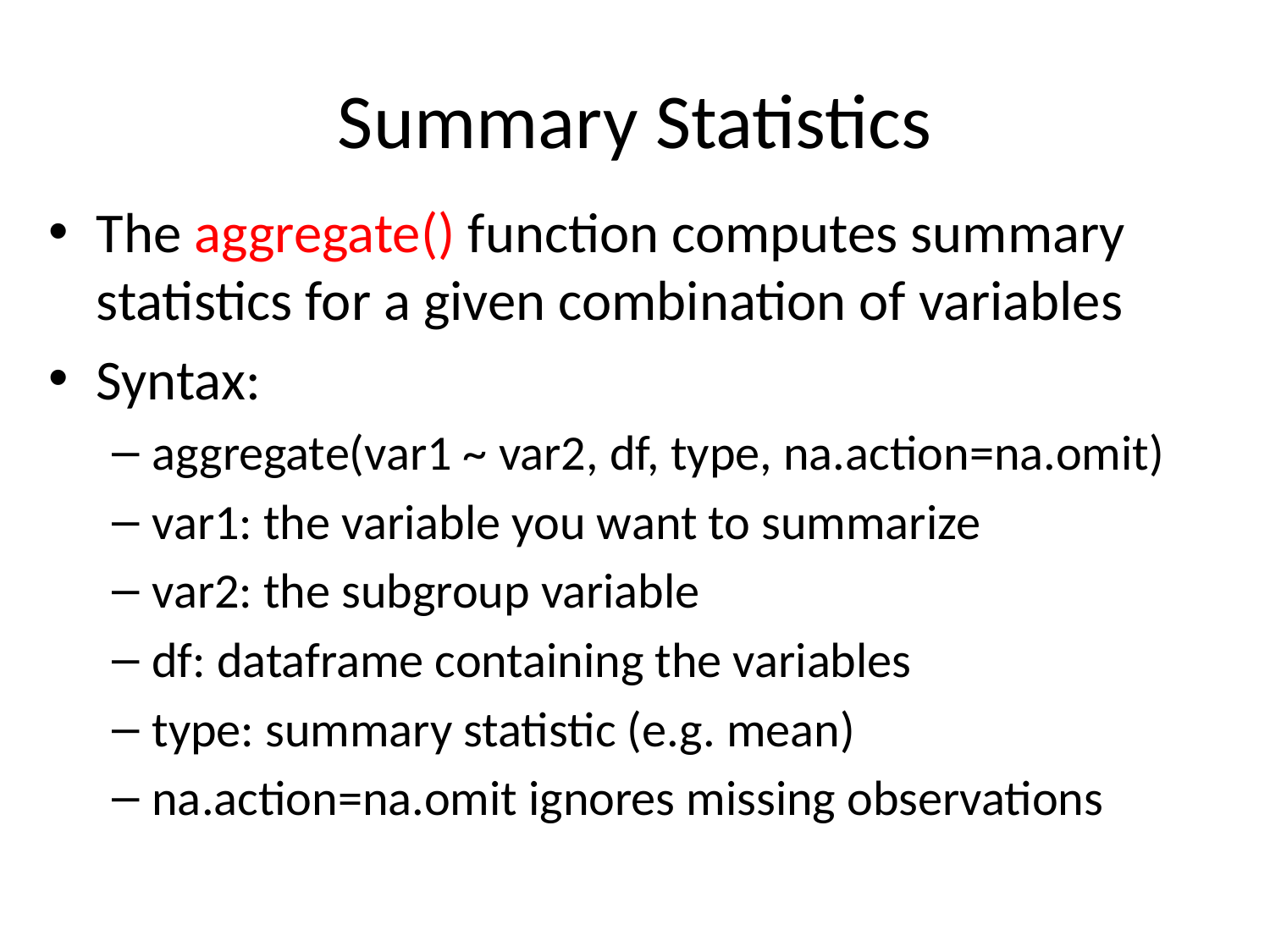

# Summary Statistics
The aggregate() function computes summary statistics for a given combination of variables
Syntax:
aggregate(var1 ~ var2, df, type, na.action=na.omit)
var1: the variable you want to summarize
var2: the subgroup variable
df: dataframe containing the variables
type: summary statistic (e.g. mean)
na.action=na.omit ignores missing observations